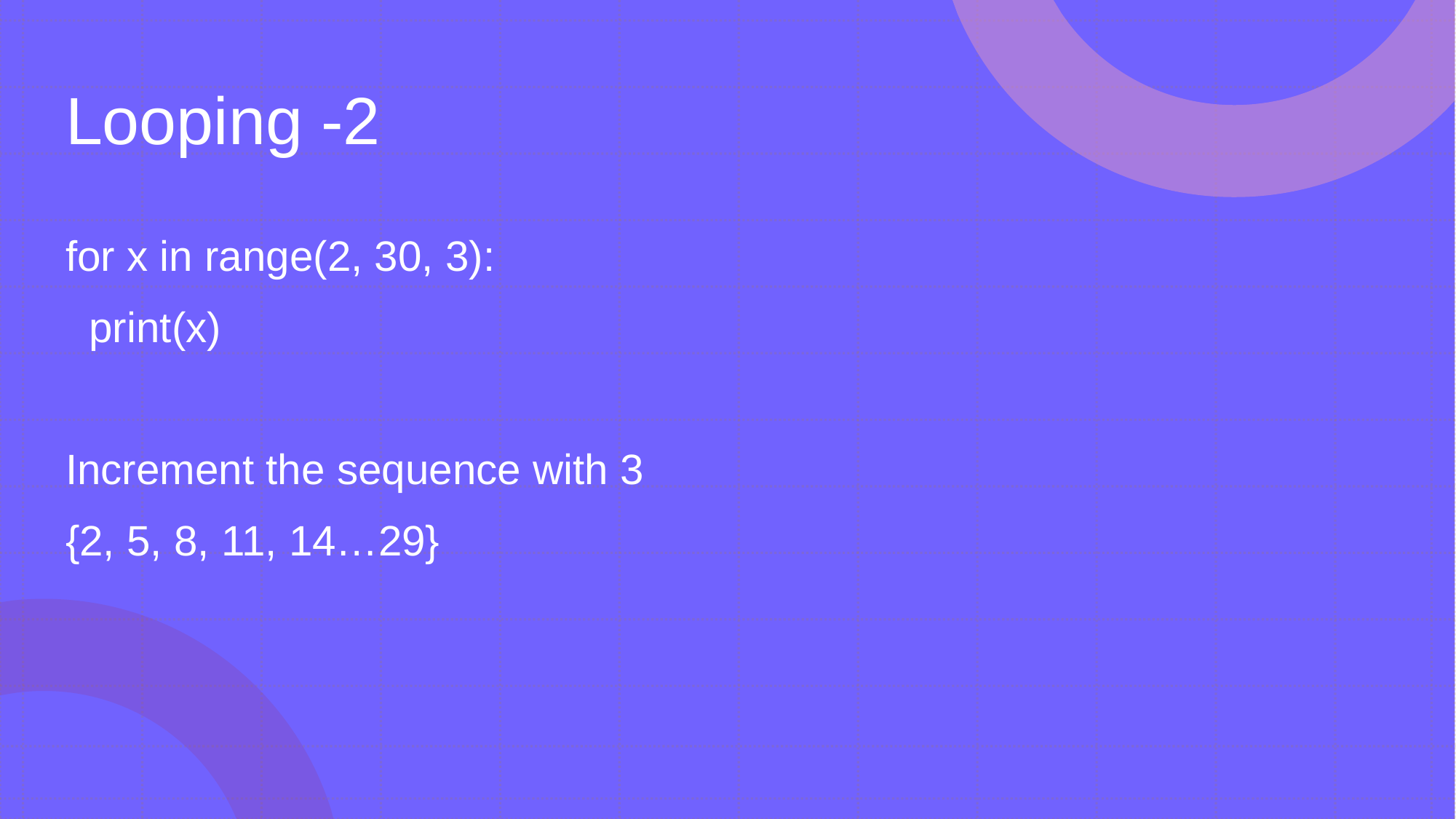

# Looping -2
for x in range(2, 30, 3):
  print(x)

Increment the sequence with 3
{2, 5, 8, 11, 14…29}